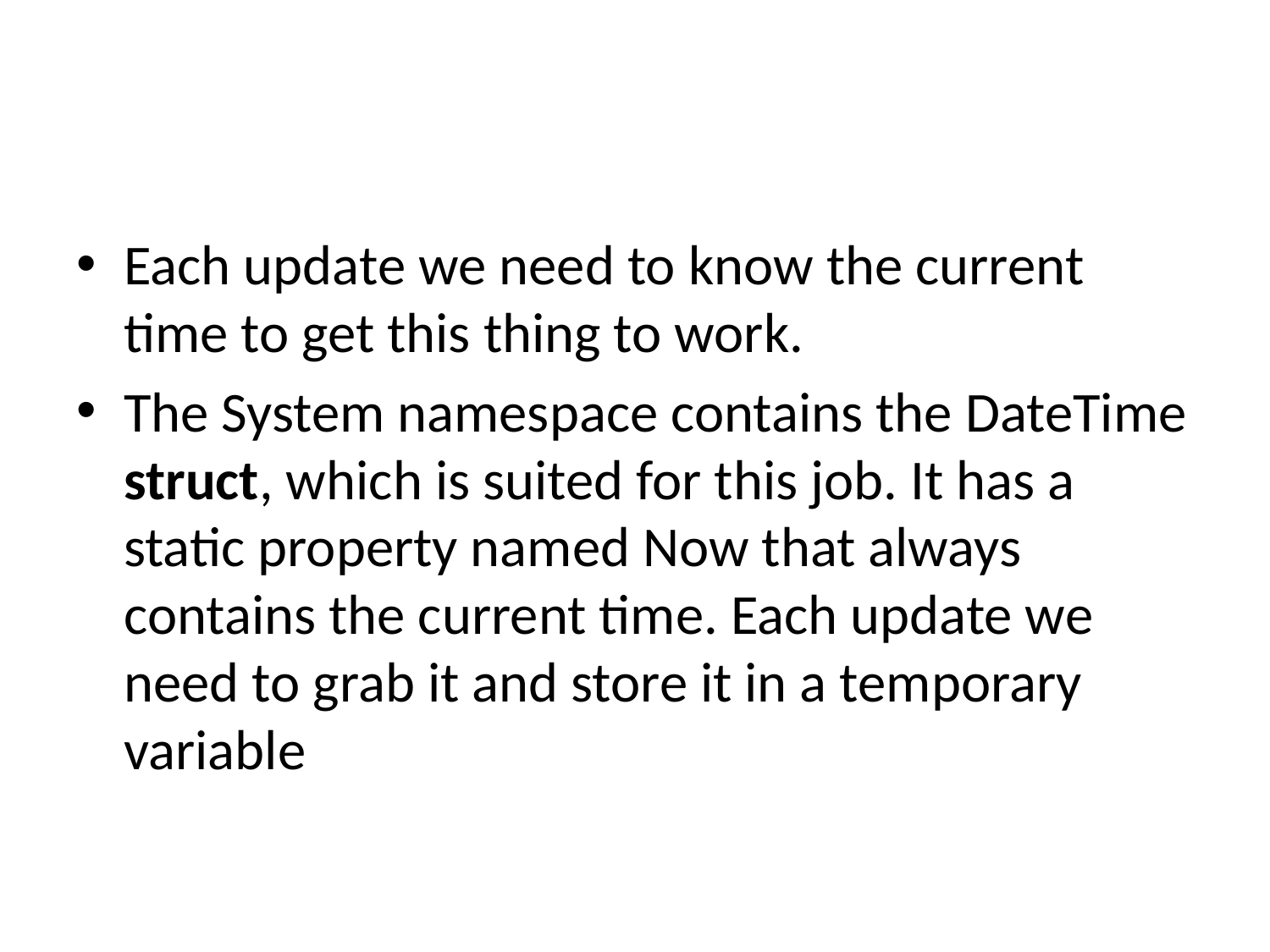

#
Each update we need to know the current time to get this thing to work.
The System namespace contains the DateTime struct, which is suited for this job. It has a static property named Now that always contains the current time. Each update we need to grab it and store it in a temporary variable